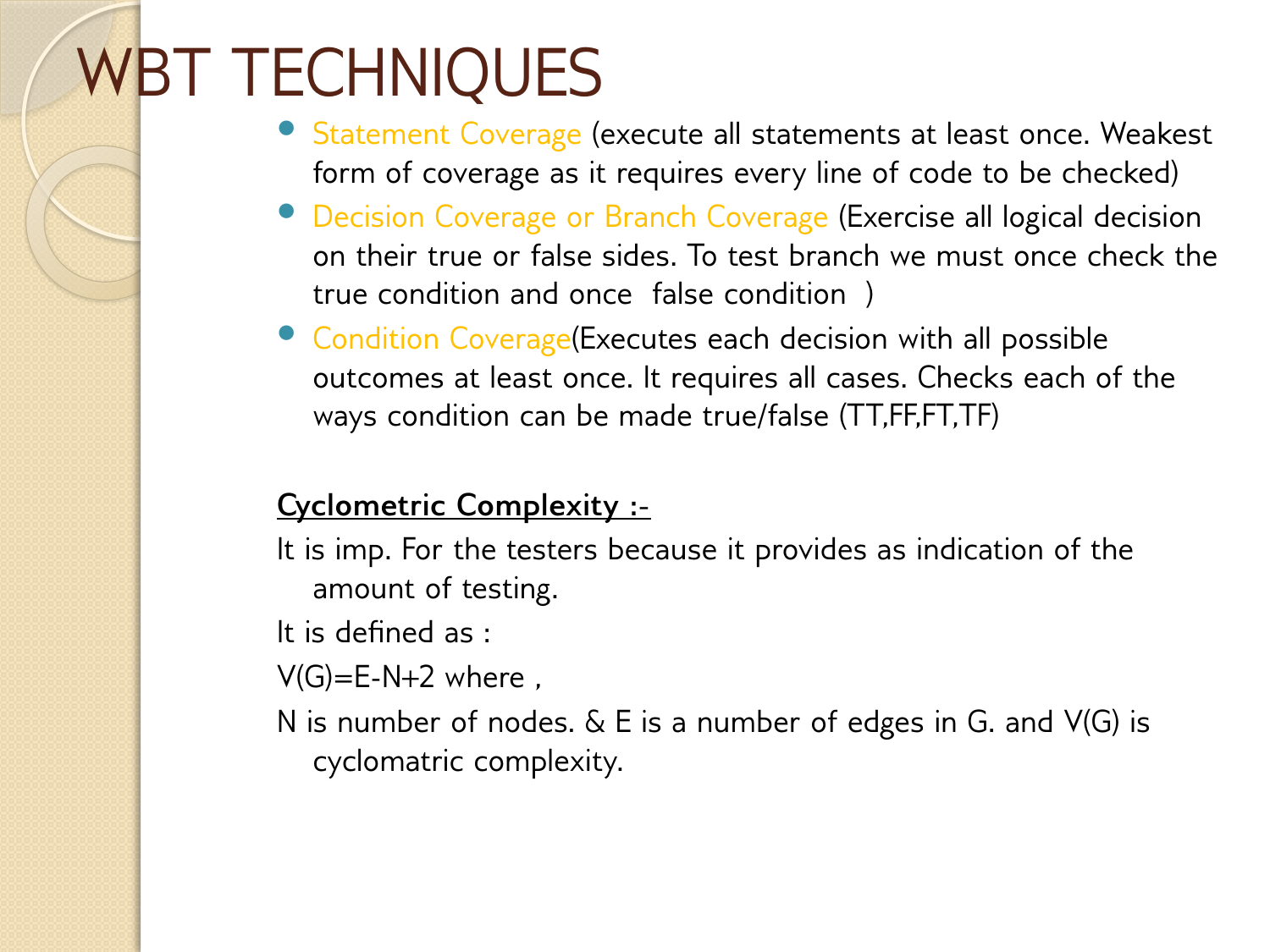

# WBT TECHNIQUES
Statement Coverage (execute all statements at least once. Weakest form of coverage as it requires every line of code to be checked)
Decision Coverage or Branch Coverage (Exercise all logical decision on their true or false sides. To test branch we must once check the true condition and once  false condition  )
Condition Coverage(Executes each decision with all possible outcomes at least once. It requires all cases. Checks each of the ways condition can be made true/false (TT,FF,FT,TF)

Cyclometric Complexity :-
It is imp. For the testers because it provides as indication of the amount of testing.
It is defined as :
V(G)=E-N+2 where ,
N is number of nodes. & E is a number of edges in G. and V(G) is cyclomatric complexity.